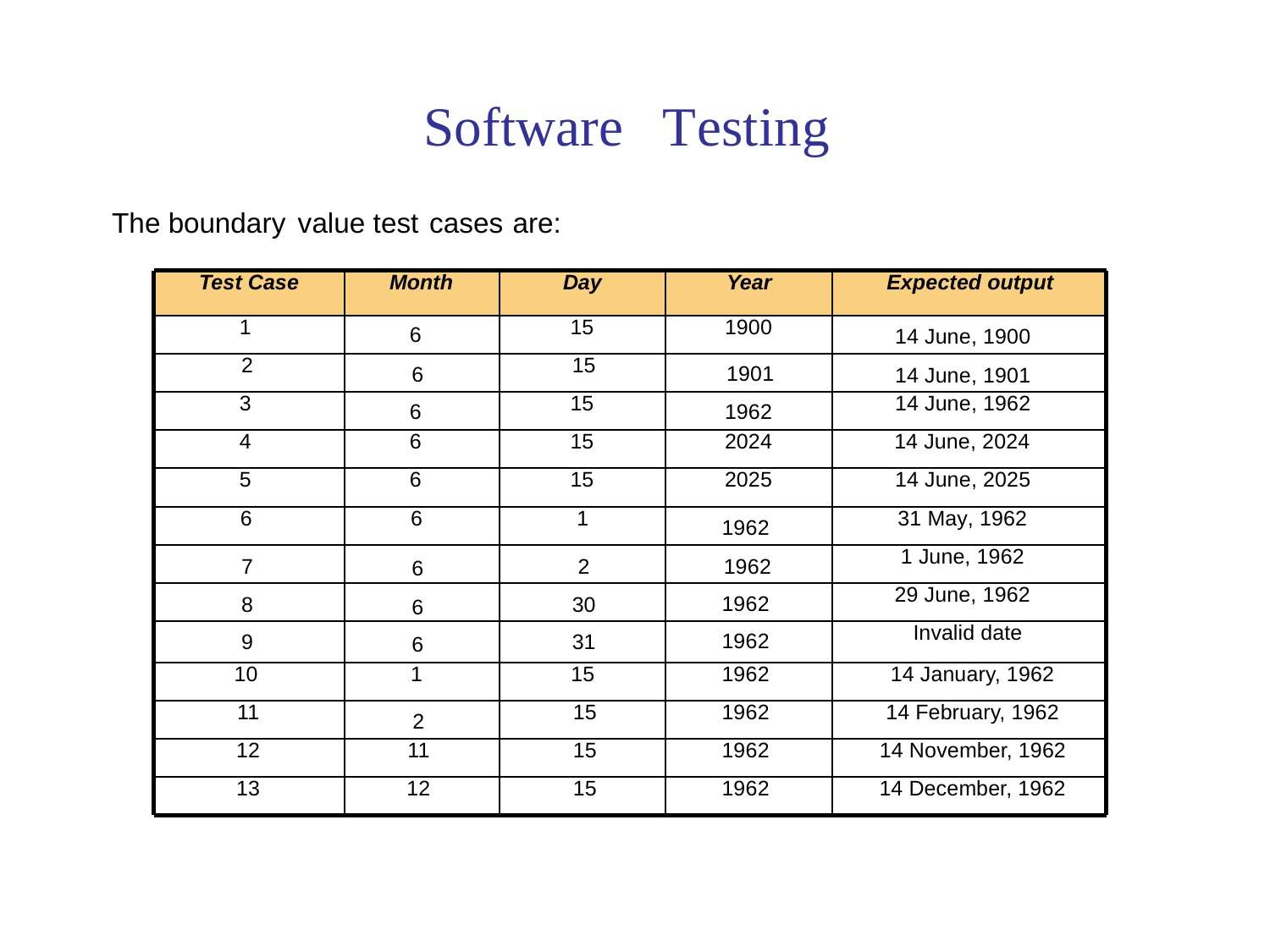

Software
Testing
The boundary
value test
cases
are:

Test Case

Month

Day

Year

Expected output

1

6
15
1900

14 June, 1900

2

6
15

1901

14 June, 1901

3

6
15

1962
14 June, 1962

4
6
15
2024
14 June, 2024

5
6
15
2025
14 June, 2025

6
6
1

1962
31 May, 1962

7

6

2

1962
1 June, 1962

8

6

30

1962
29 June, 1962

9

6

31

1962
Invalid date

10
1
15
1962
14 January, 1962

11

2
15
1962
14 February, 1962

12
11
15
1962
14 November, 1962

13
12
15
1962
14 December, 1962